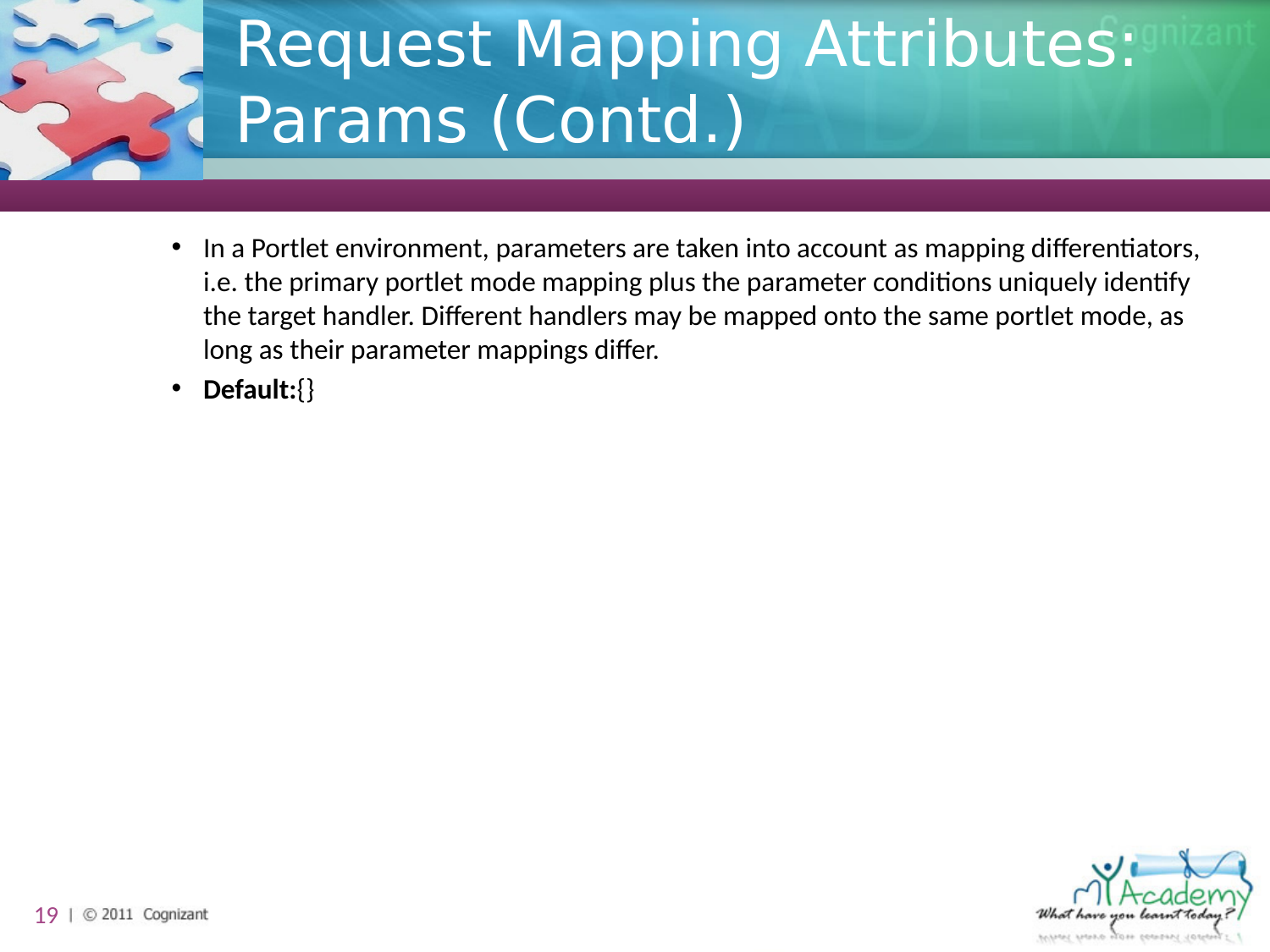

# Request Mapping Attributes: Params (Contd.)
In a Portlet environment, parameters are taken into account as mapping differentiators, i.e. the primary portlet mode mapping plus the parameter conditions uniquely identify the target handler. Different handlers may be mapped onto the same portlet mode, as long as their parameter mappings differ.
Default:{}

19